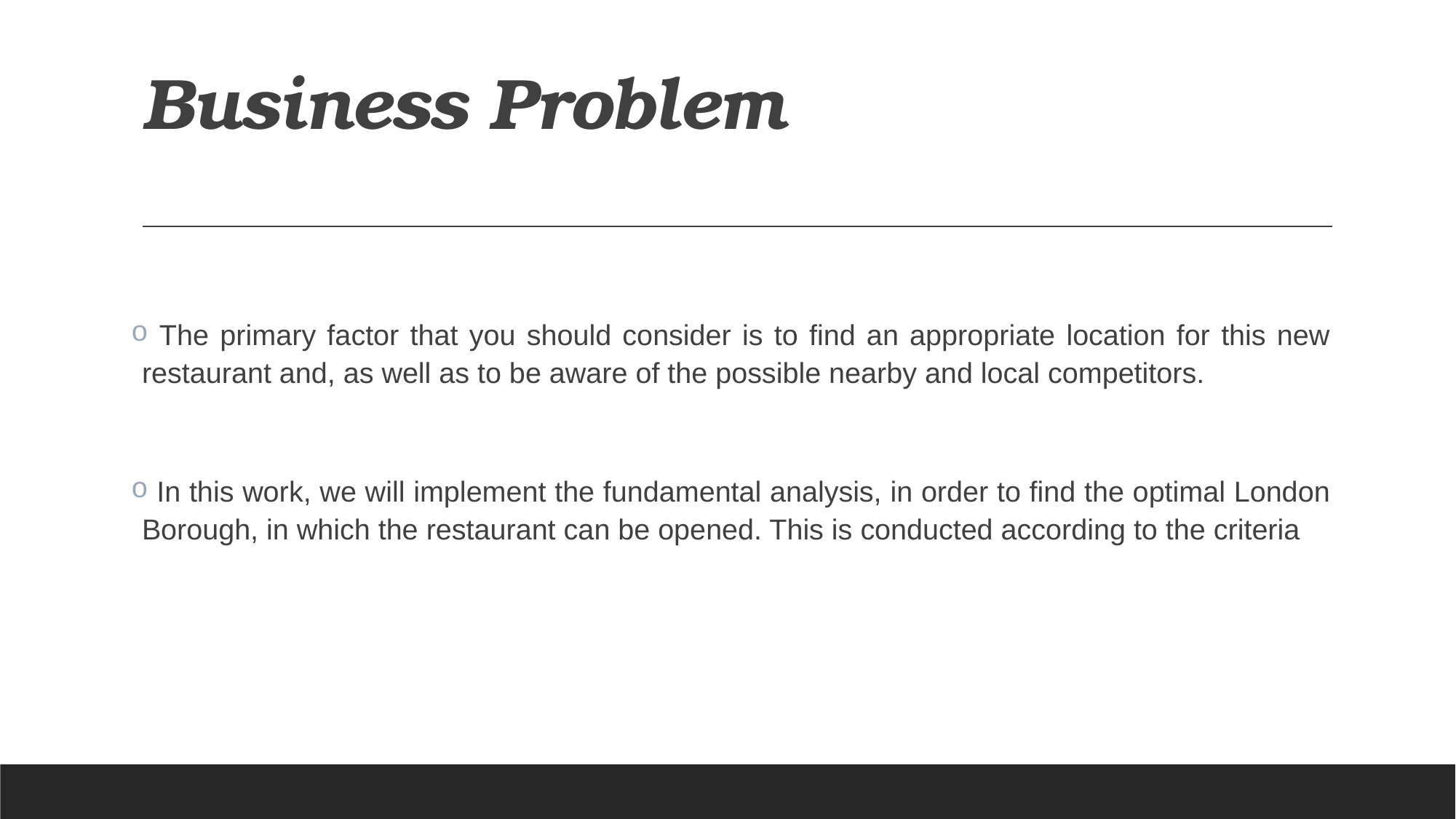

# Business Problem

 The primary factor that you should consider is to find an appropriate location for this new restaurant and, as well as to be aware of the possible nearby and local competitors.

 In this work, we will implement the fundamental analysis, in order to find the optimal London Borough, in which the restaurant can be opened. This is conducted according to the criteria